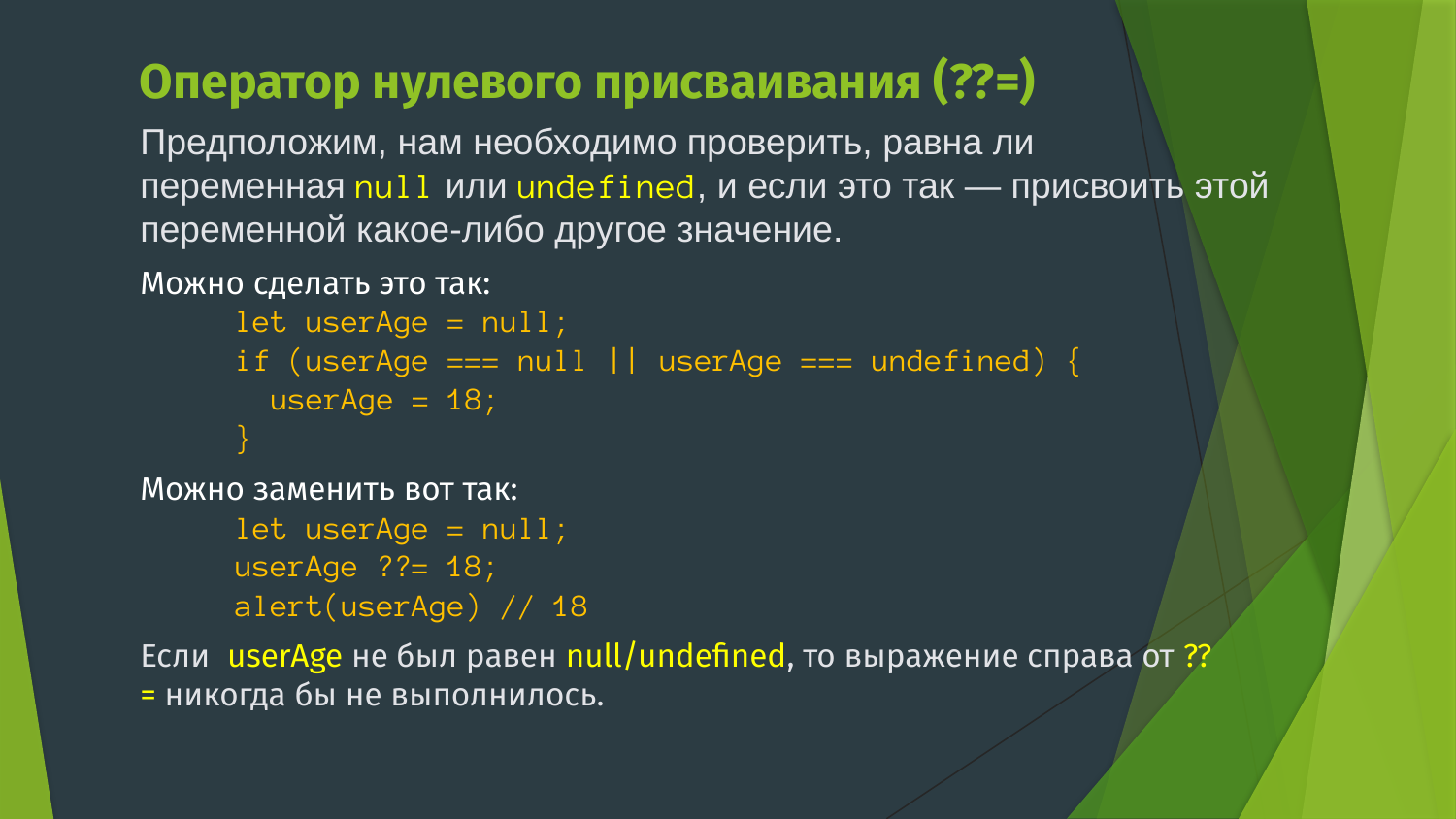

# Оператор нулевого присваивания (??=)
Предположим, нам необходимо проверить, равна ли переменная null или undefined, и если это так — присвоить этой переменной какое-либо другое значение.
Можно сделать это так:
let userAge = null;
if (userAge === null || userAge === undefined) {
  userAge = 18;
}
Можно заменить вот так:
let userAge = null;
userAge ??= 18;
alert(userAge) // 18
Если  userAge не был равен null/undefined, то выражение справа от ??= никогда бы не выполнилось.